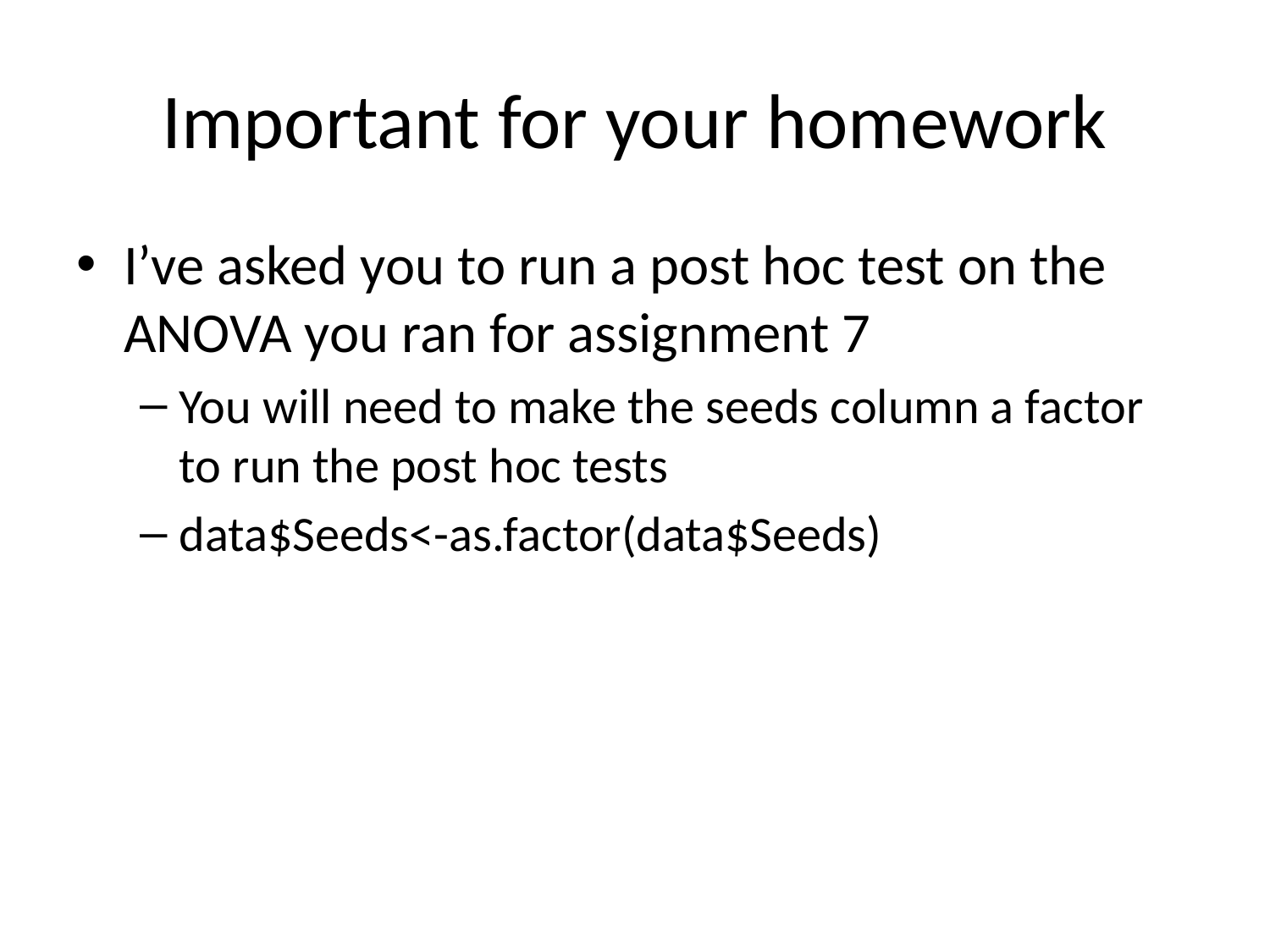

# Important for your homework
I’ve asked you to run a post hoc test on the ANOVA you ran for assignment 7
You will need to make the seeds column a factor to run the post hoc tests
data$Seeds<-as.factor(data$Seeds)